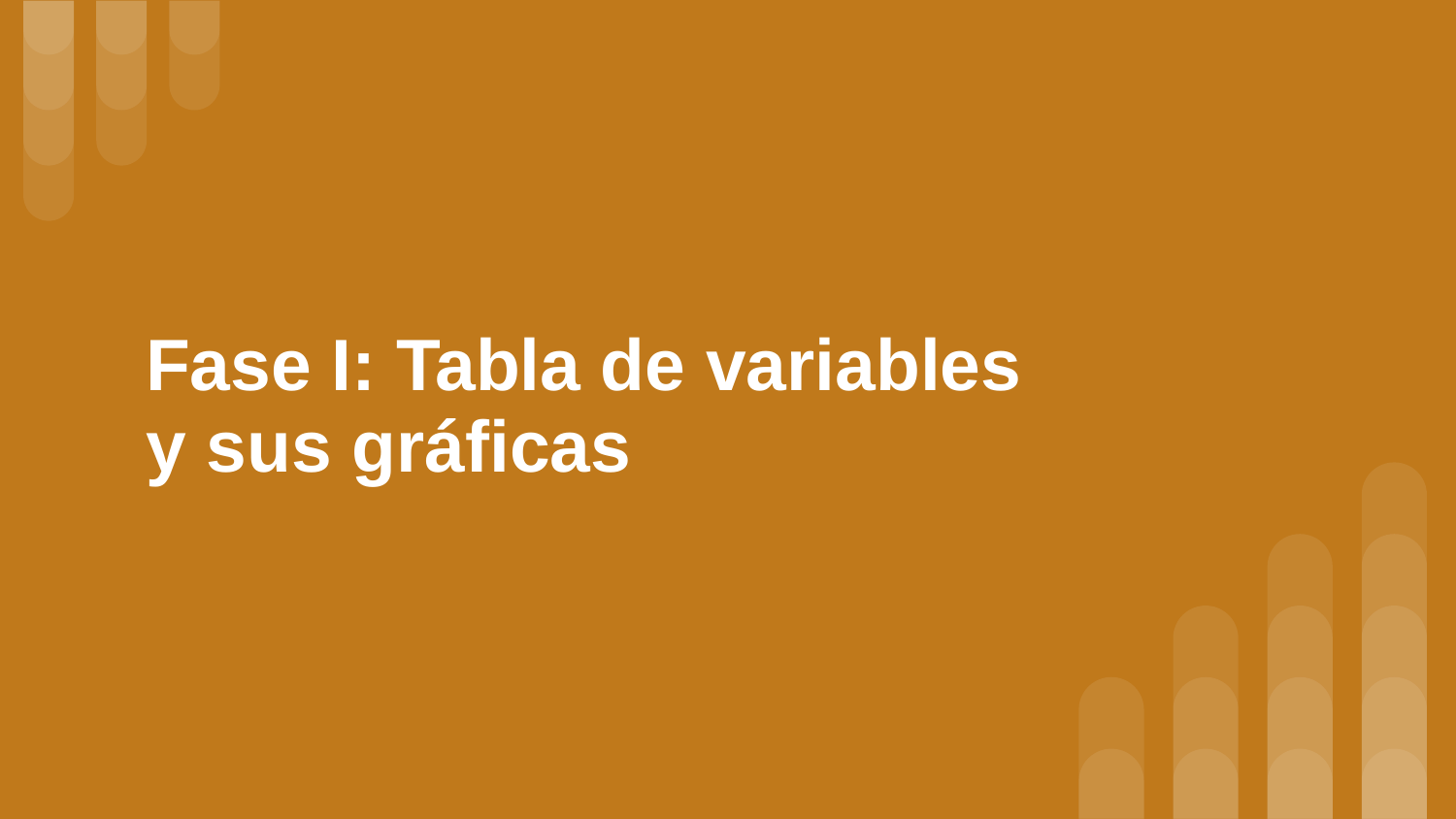

# Fase I: Tabla de variables y sus gráficas